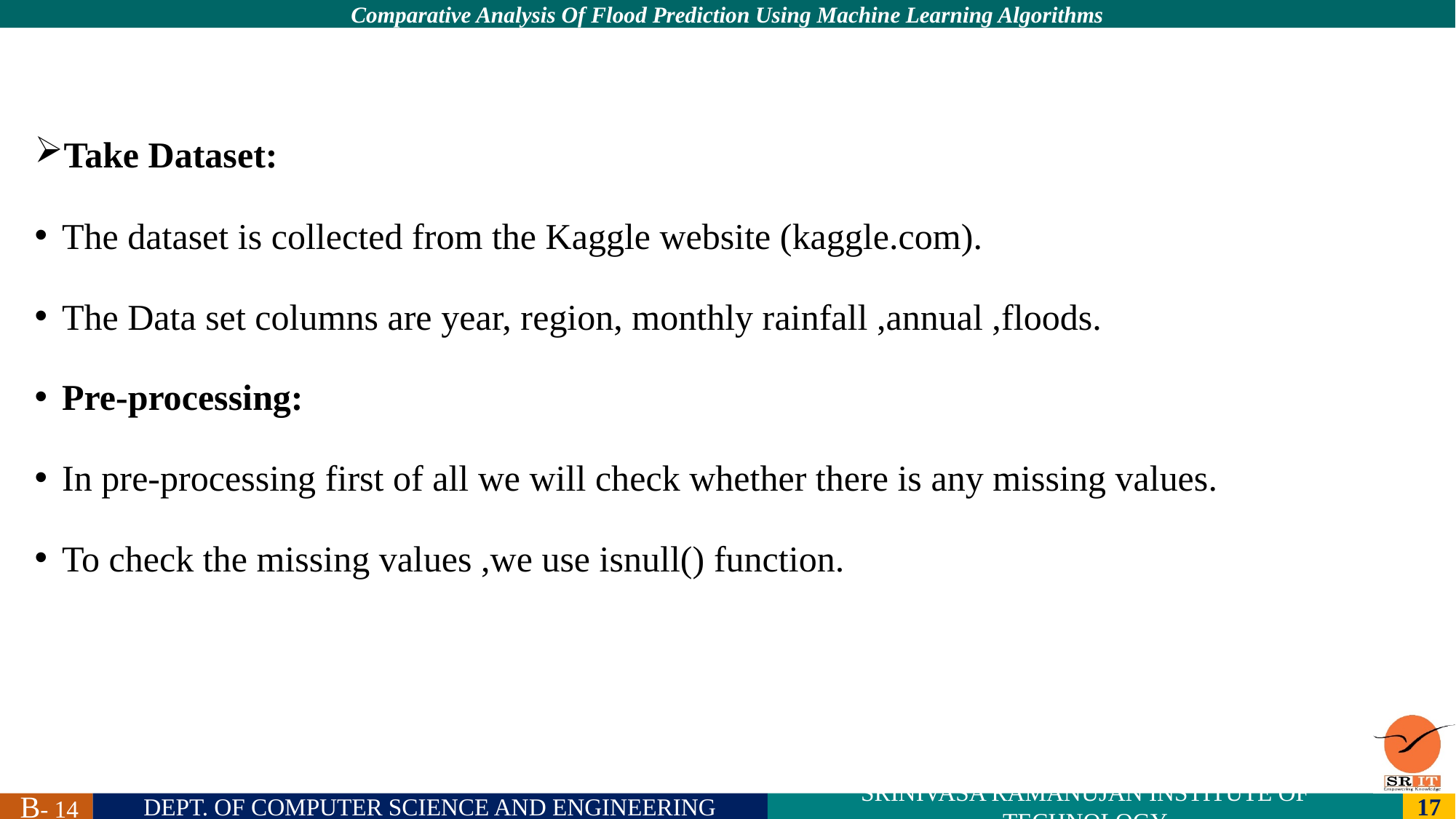

#
Take Dataset:
The dataset is collected from the Kaggle website (kaggle.com).
The Data set columns are year, region, monthly rainfall ,annual ,floods.
Pre-processing:
In pre-processing first of all we will check whether there is any missing values.
To check the missing values ,we use isnull() function.